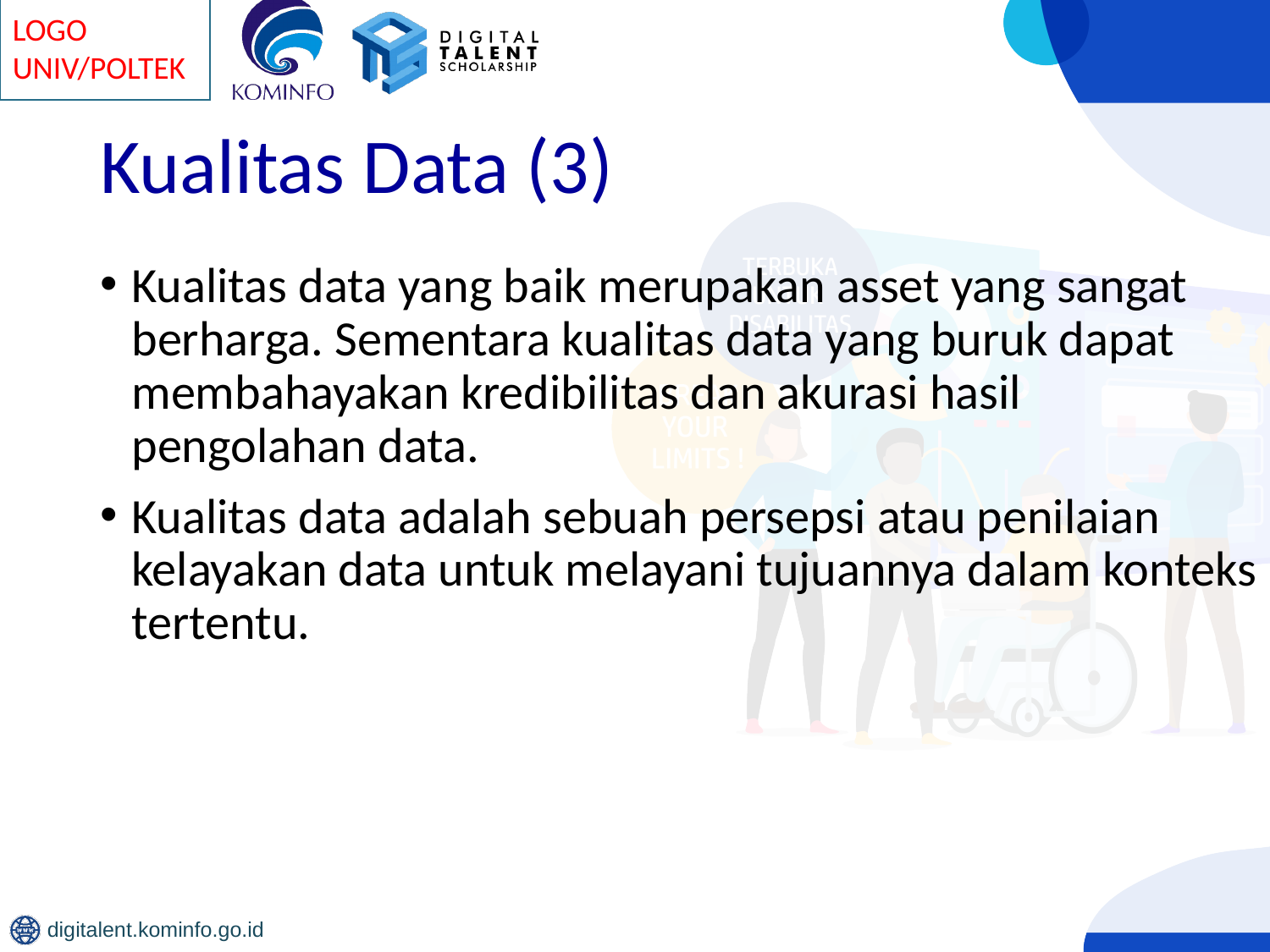

# Kualitas Data (3)
Kualitas data yang baik merupakan asset yang sangat berharga. Sementara kualitas data yang buruk dapat membahayakan kredibilitas dan akurasi hasil pengolahan data.
Kualitas data adalah sebuah persepsi atau penilaian kelayakan data untuk melayani tujuannya dalam konteks tertentu.